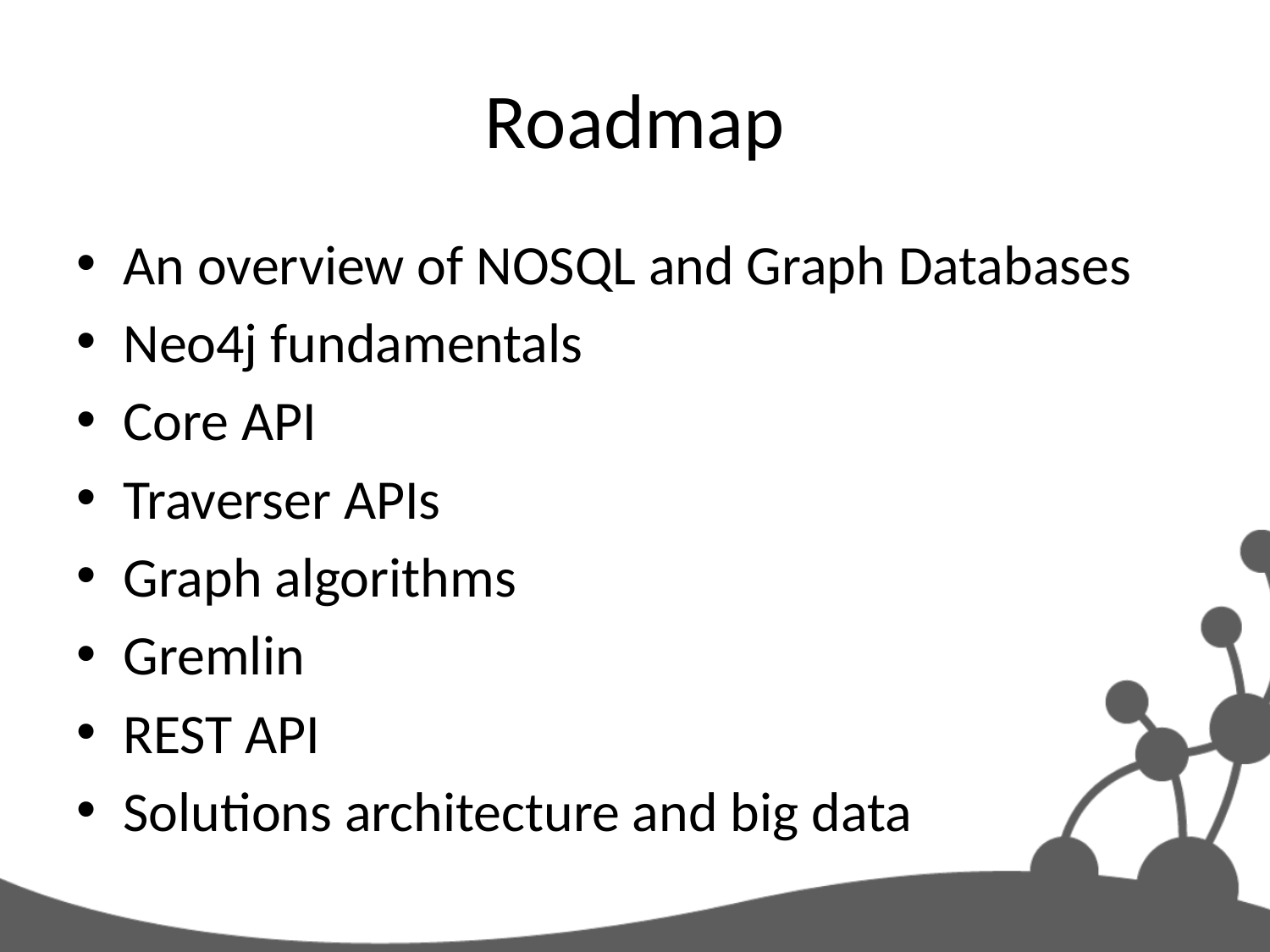

# Roadmap
An overview of NOSQL and Graph Databases
Neo4j fundamentals
Core API
Traverser APIs
Graph algorithms
Gremlin
REST API
Solutions architecture and big data